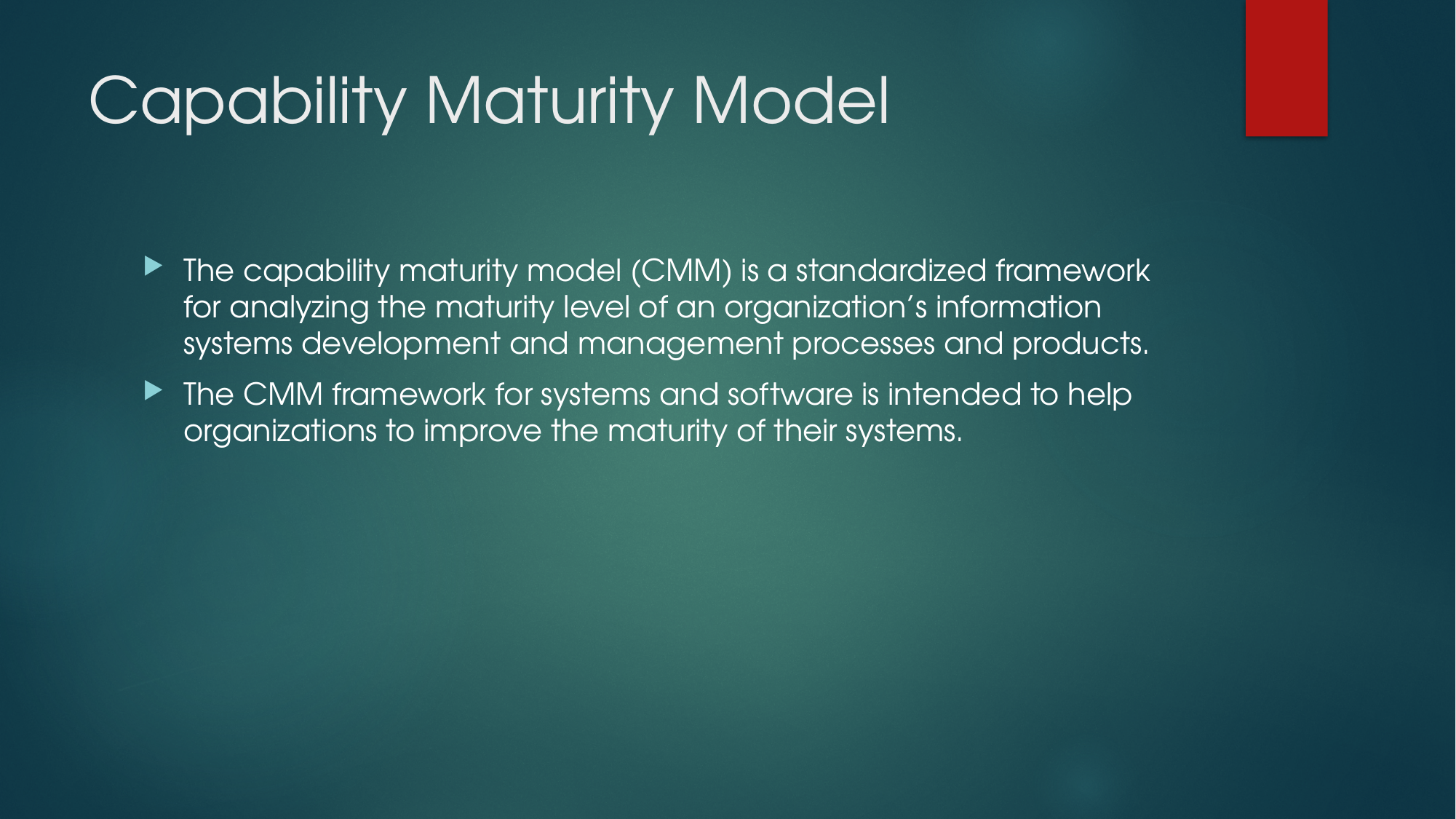

# Capability Maturity Model
The capability maturity model (CMM) is a standardized framework for analyzing the maturity level of an organization’s information systems development and management processes and products.
The CMM framework for systems and software is intended to help organizations to improve the maturity of their systems.